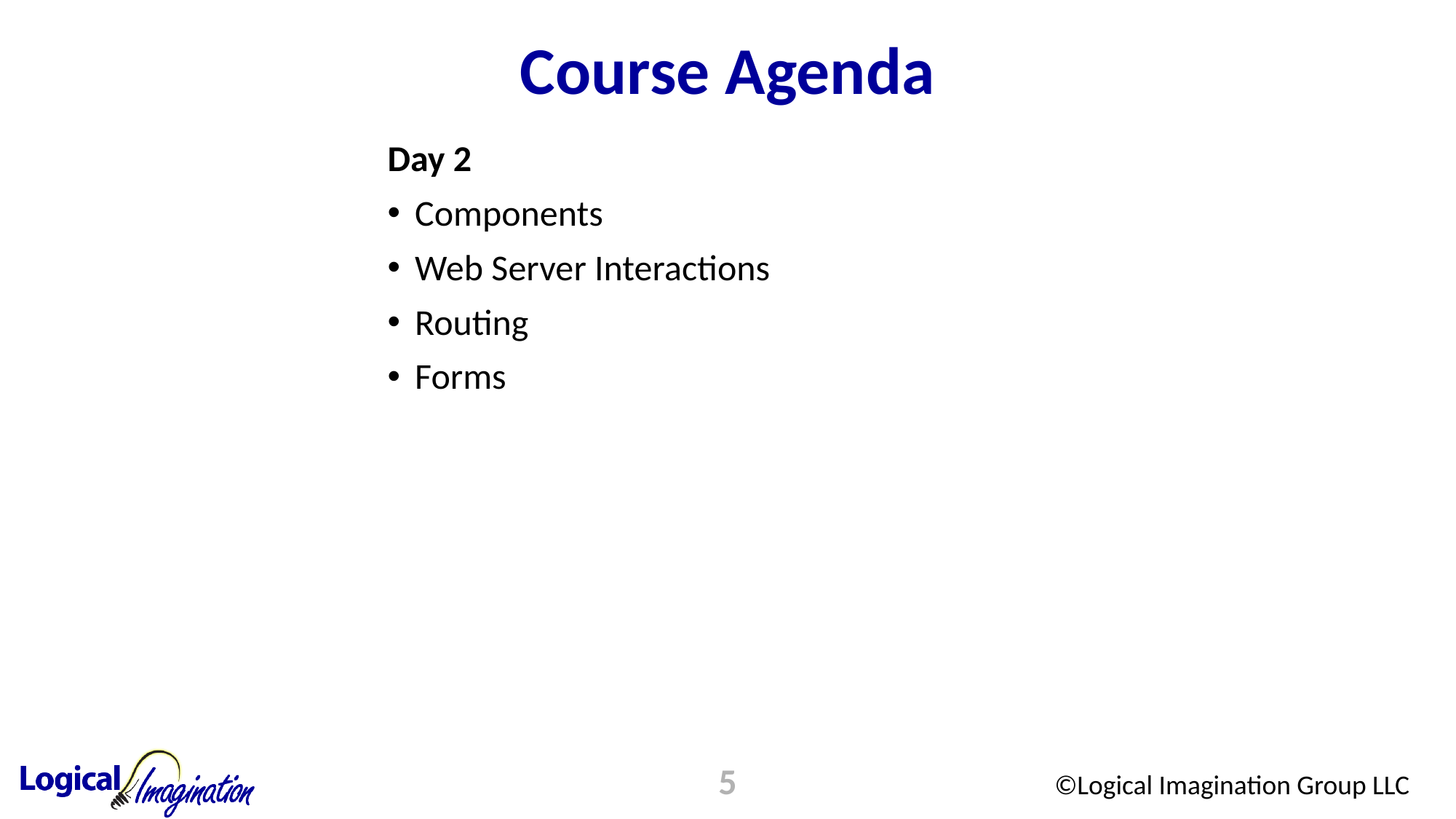

# Course Agenda
Day 2
Components
Web Server Interactions
Routing
Forms
5